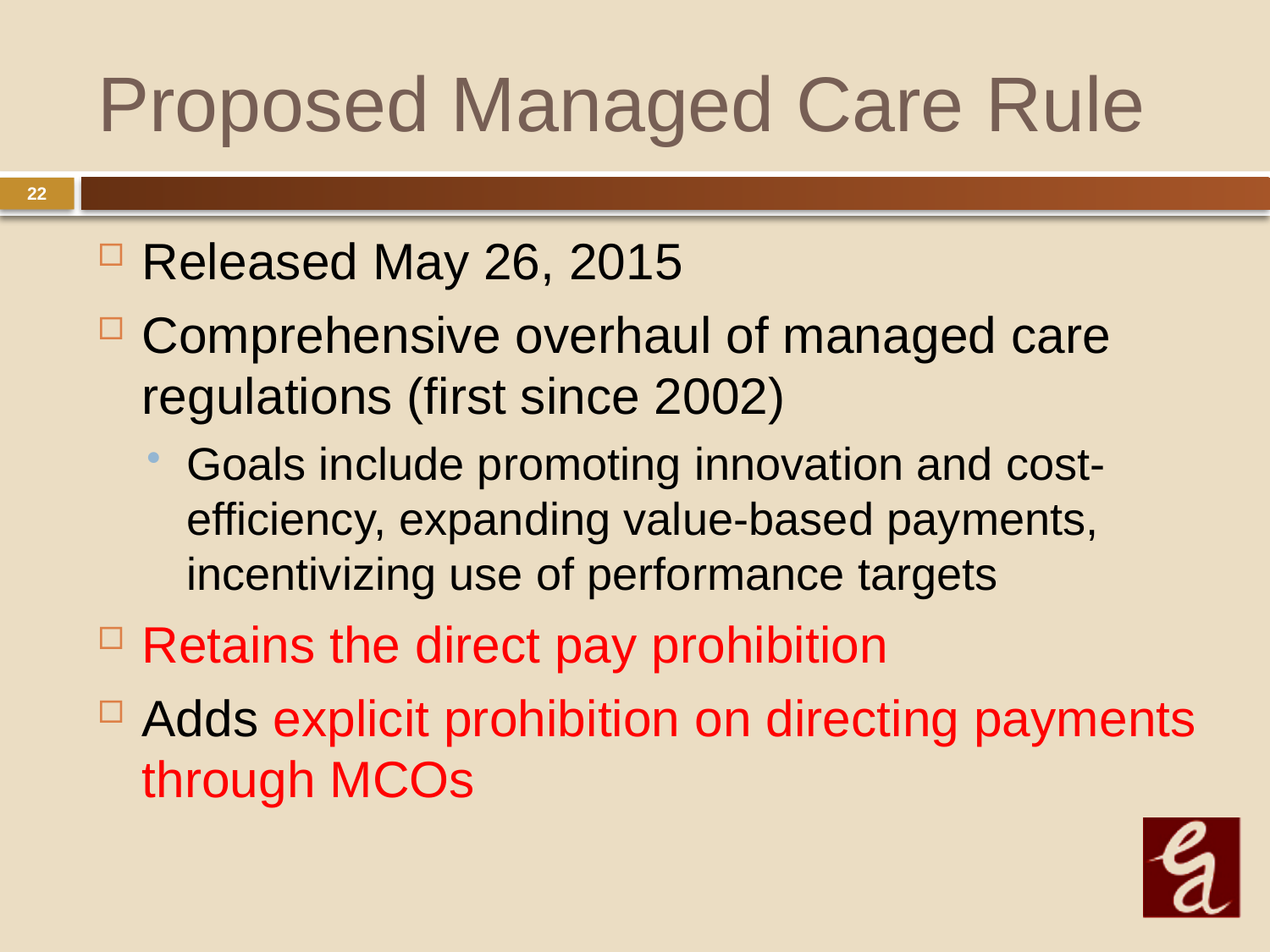

# Proposed Managed Care Rule
22
Released May 26, 2015
Comprehensive overhaul of managed care regulations (first since 2002)
Goals include promoting innovation and cost-efficiency, expanding value-based payments, incentivizing use of performance targets
Retains the direct pay prohibition
Adds explicit prohibition on directing payments through MCOs